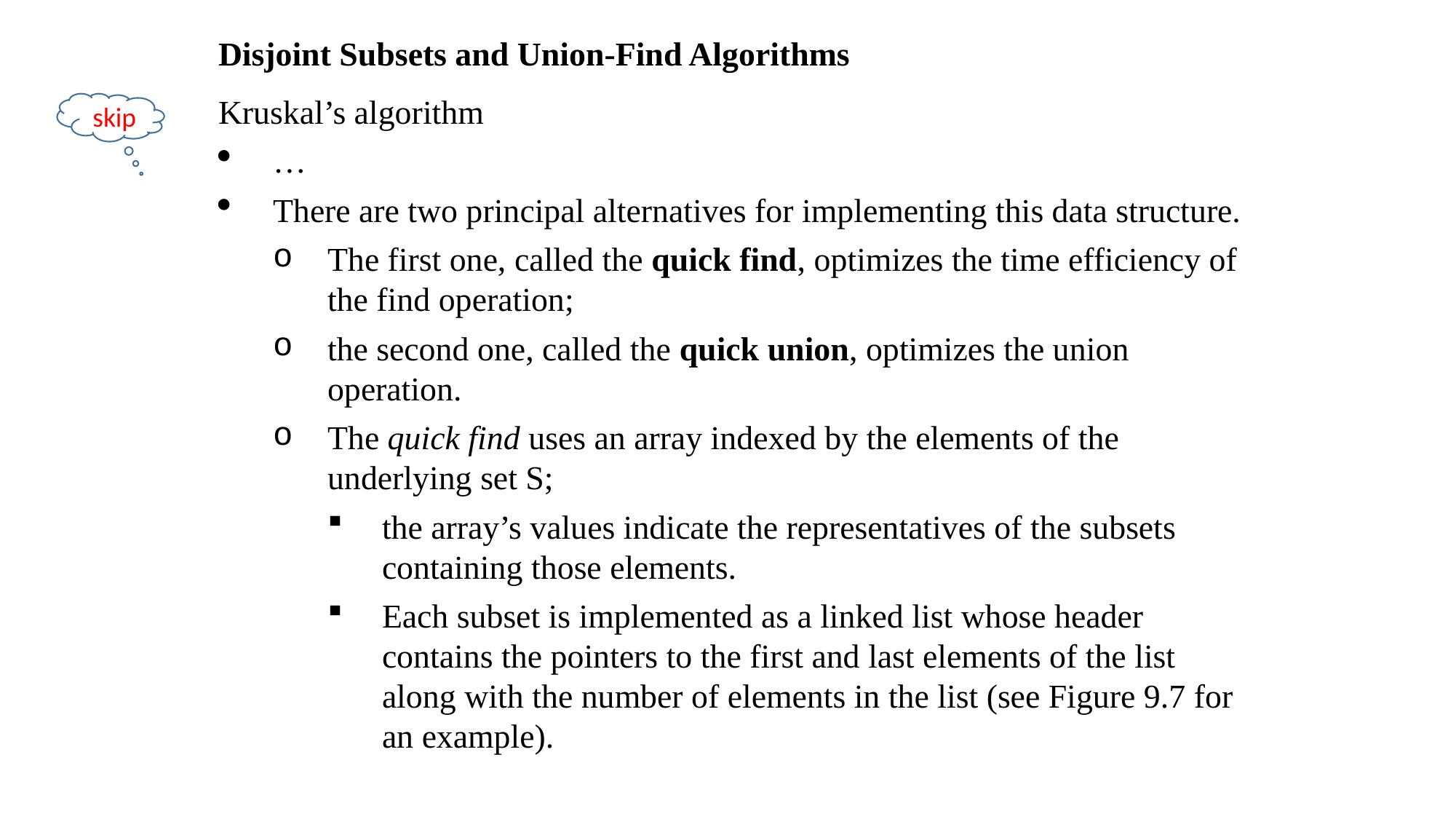

Disjoint Subsets and Union-Find Algorithms
Kruskal’s algorithm
…
There are two principal alternatives for implementing this data structure.
The first one, called the quick find, optimizes the time efficiency of the find operation;
the second one, called the quick union, optimizes the union operation.
The quick find uses an array indexed by the elements of the underlying set S;
the array’s values indicate the representatives of the subsets containing those elements.
Each subset is implemented as a linked list whose header contains the pointers to the first and last elements of the list along with the number of elements in the list (see Figure 9.7 for an example).
skip